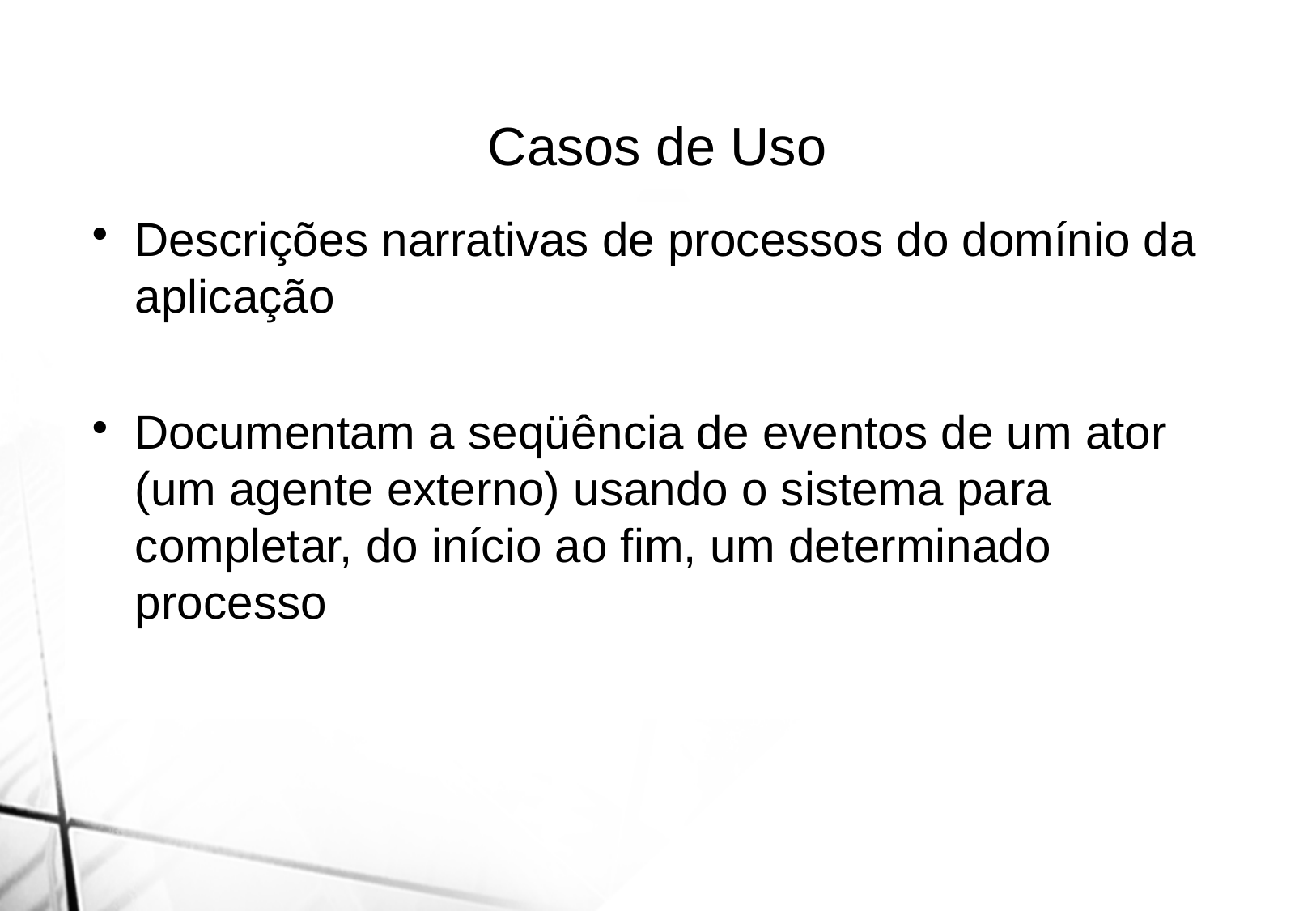

Casos de Uso
Descrições narrativas de processos do domínio da aplicação

Documentam a seqüência de eventos de um ator (um agente externo) usando o sistema para completar, do início ao fim, um determinado processo